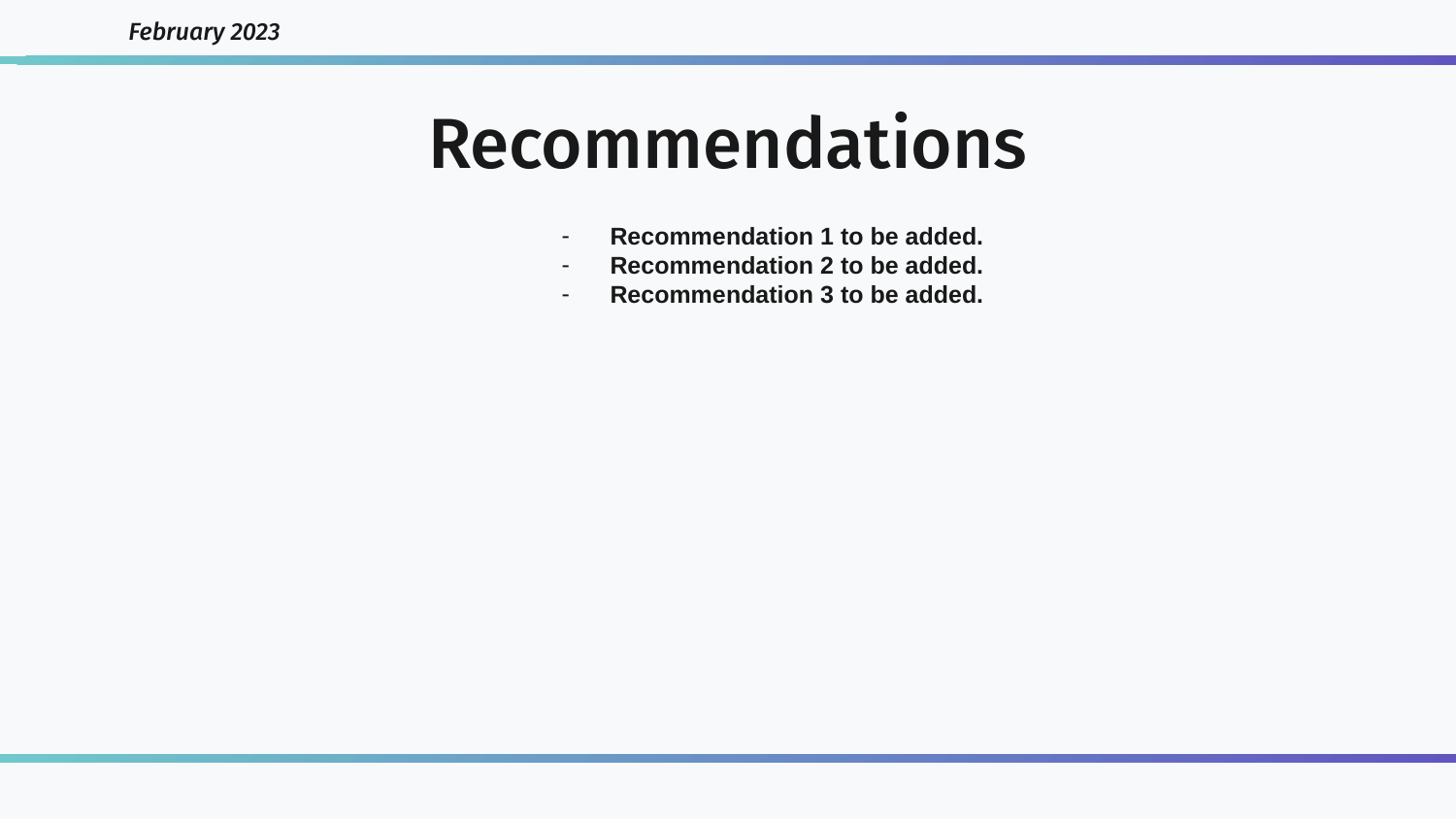

February 2023
Recommendations
Recommendation 1 to be added.
Recommendation 2 to be added.
Recommendation 3 to be added.